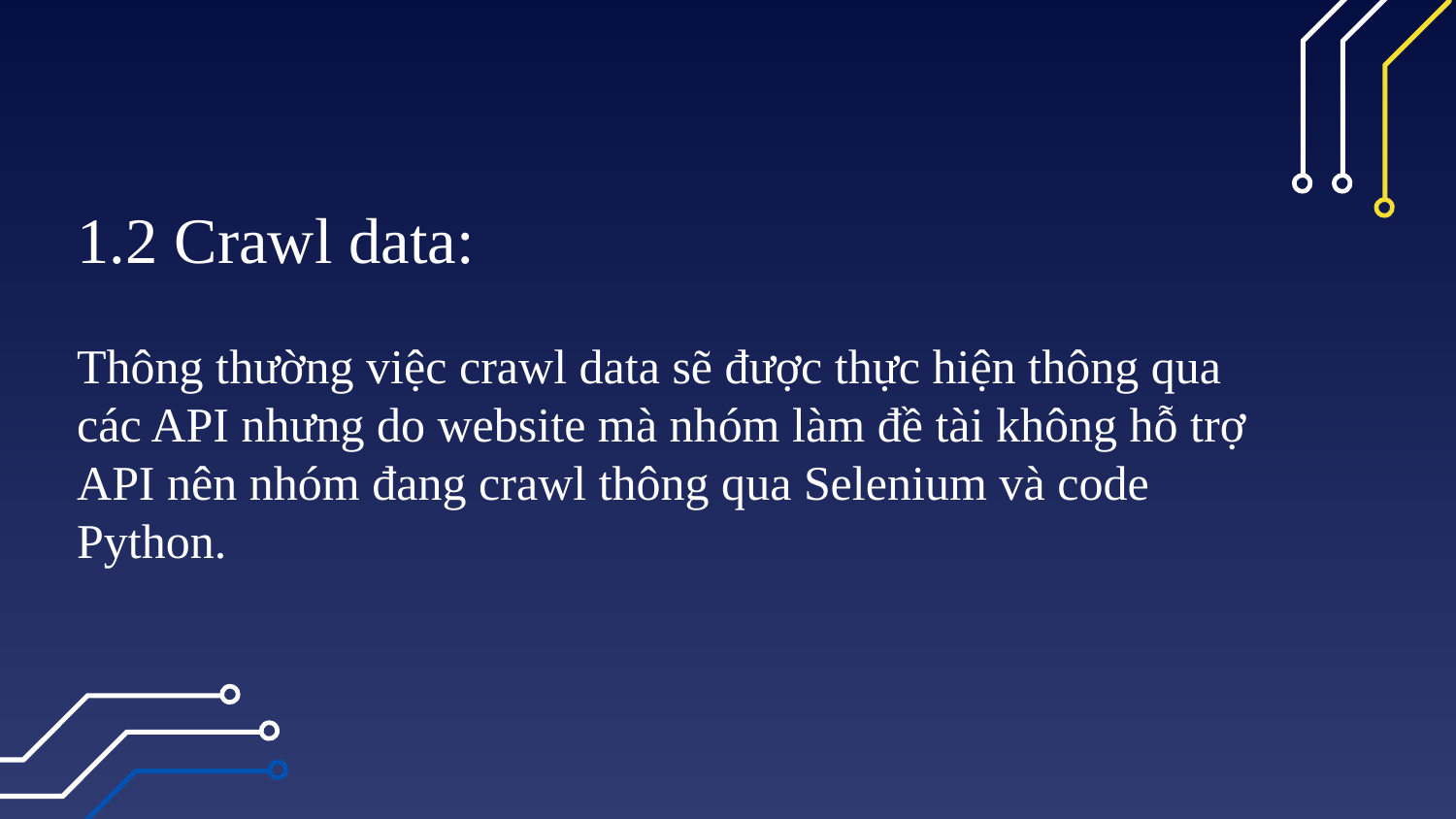

1.2 Crawl data:

Thông thường việc crawl data sẽ được thực hiện thông qua các API nhưng do website mà nhóm làm đề tài không hỗ trợ API nên nhóm đang crawl thông qua Selenium và code Python.